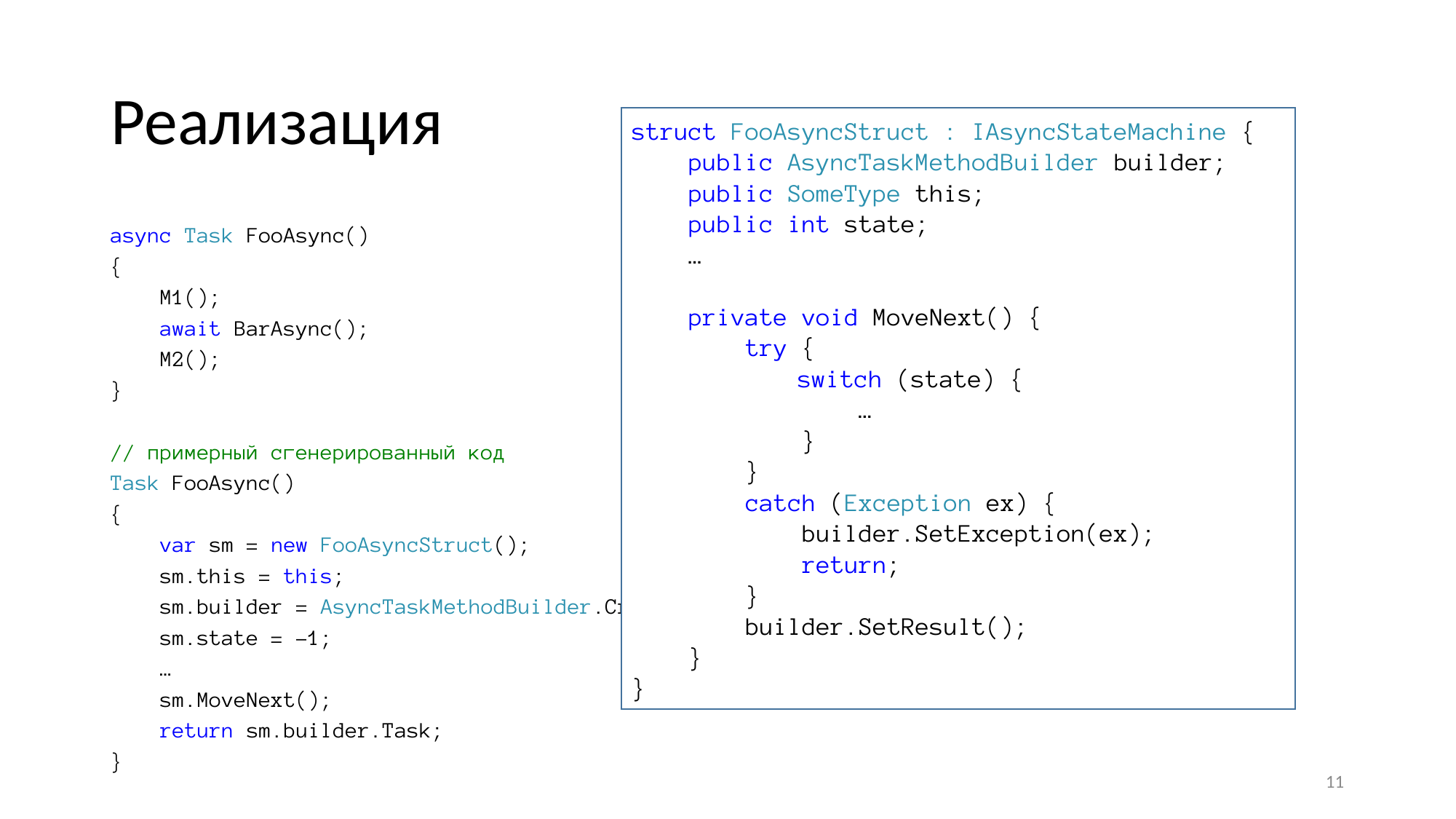

# Реализация
struct FooAsyncStruct : IAsyncStateMachine {
    public AsyncTaskMethodBuilder builder;
    public SomeType this;
    public int state;
    …

    private void MoveNext() {
        try {
 	    switch (state) {
                … 
            }
        }
        catch (Exception ex) {
            builder.SetException(ex);
            return;
        }
        builder.SetResult();
    }
}
async Task FooAsync()
{
    M1();
    await BarAsync();
    M2();
}

// примерный сгенерированный код
Task FooAsync()
{
    var sm = new FooAsyncStruct();
    sm.this = this;
    sm.builder = AsyncTaskMethodBuilder.Create();
    sm.state = -1;
    …
    sm.MoveNext();
    return sm.builder.Task;
}

11